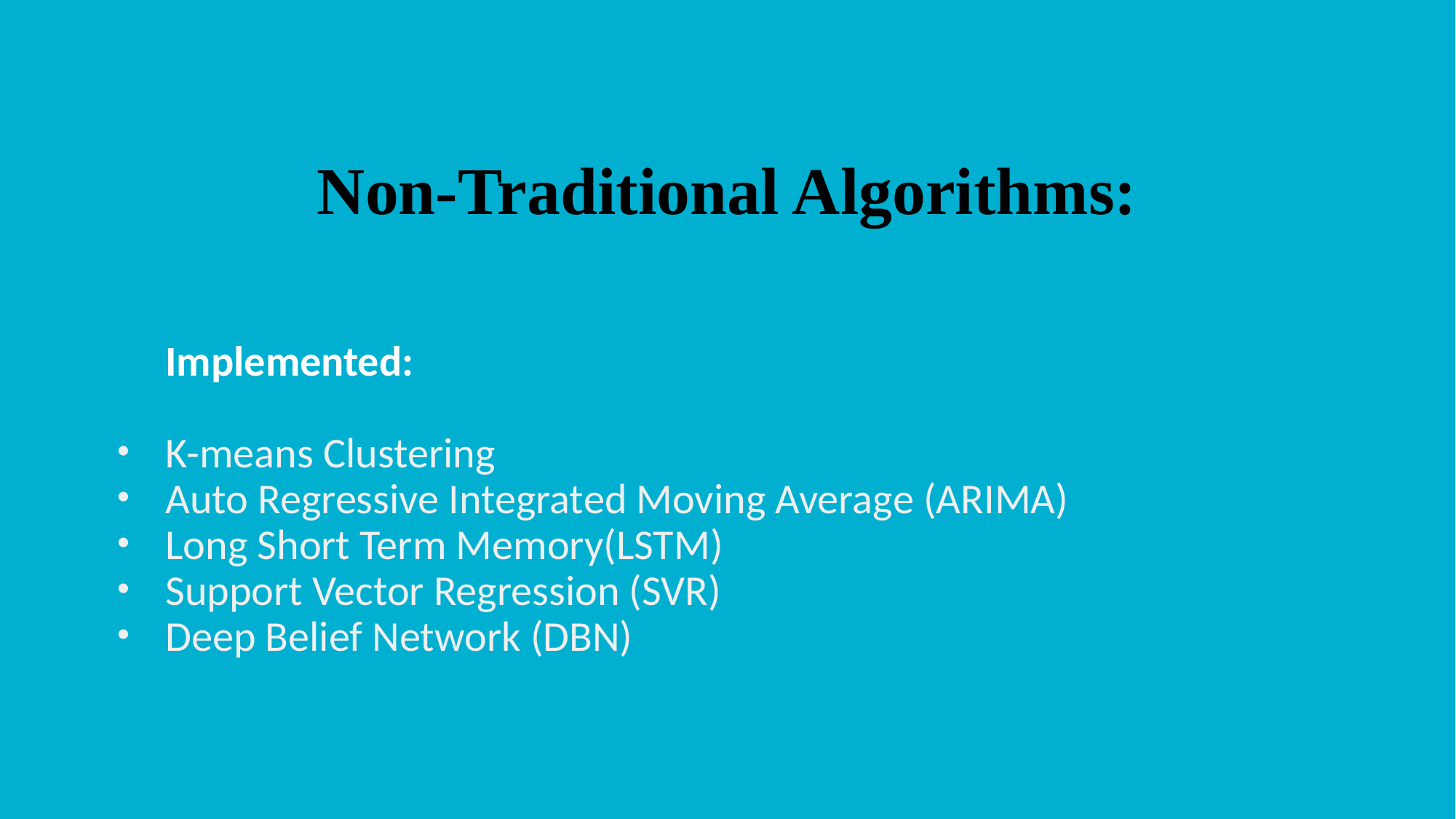

Non-Traditional Algorithms:
Implemented:

K-means Clustering
Auto Regressive Integrated Moving Average (ARIMA)
Long Short Term Memory(LSTM)
Support Vector Regression (SVR)
Deep Belief Network (DBN)